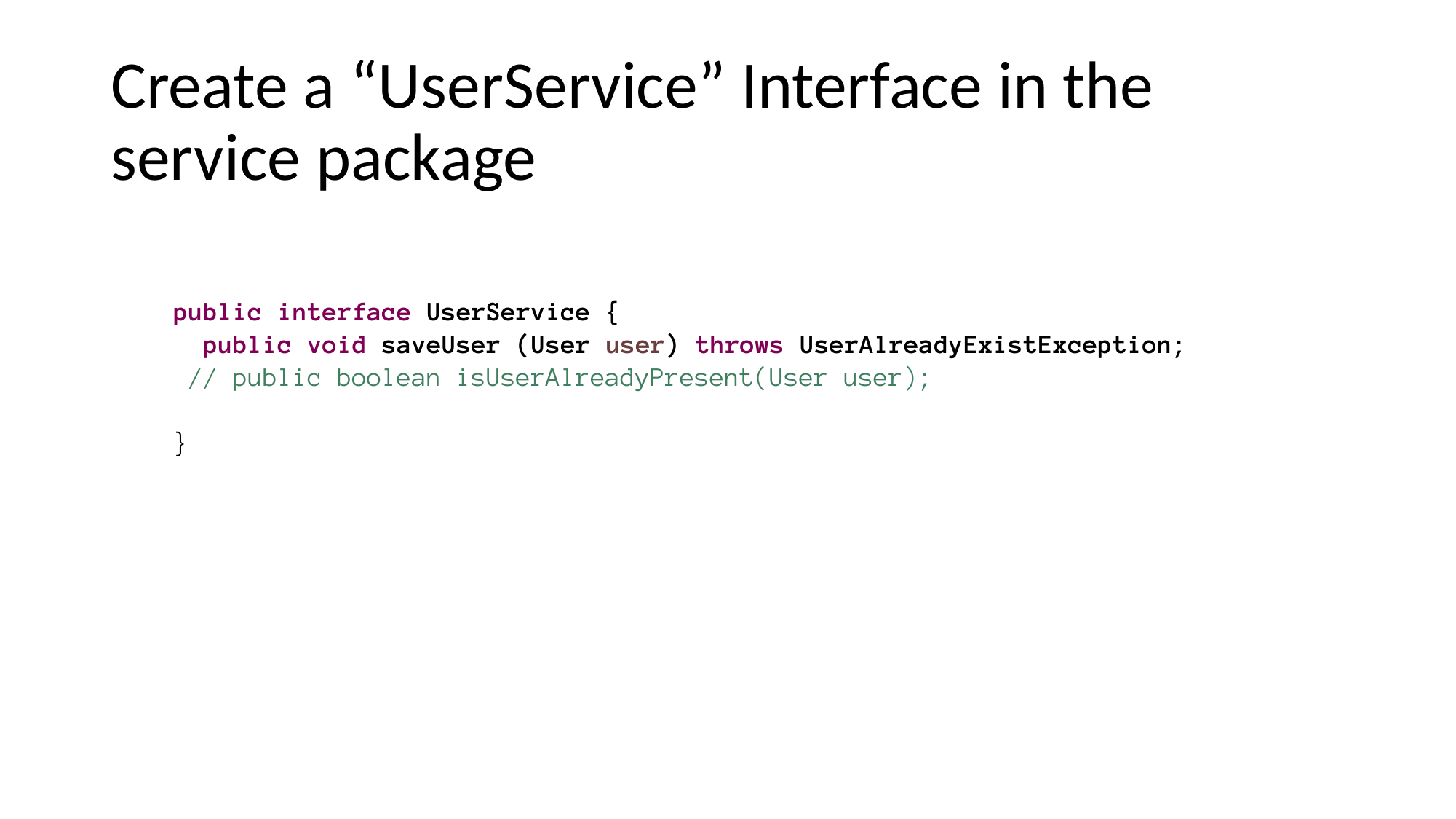

# Create a “UserService” Interface in the service package

public interface UserService {
  public void saveUser (User user) throws UserAlreadyExistException;
 // public boolean isUserAlreadyPresent(User user);

}